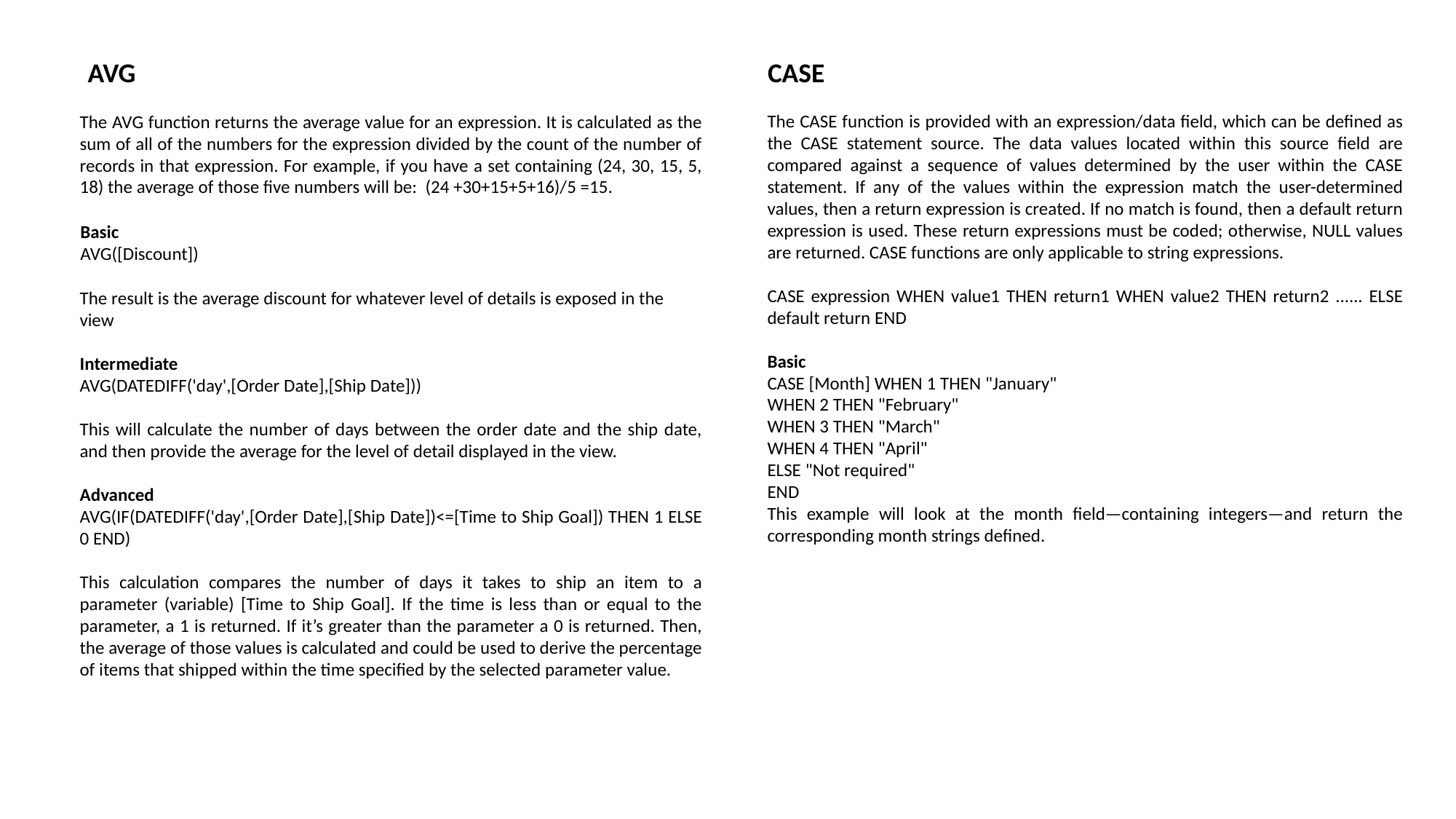

AVG
CASE
The CASE function is provided with an expression/data field, which can be defined as the CASE statement source. The data values located within this source field are compared against a sequence of values determined by the user within the CASE statement. If any of the values within the expression match the user-determined values, then a return expression is created. If no match is found, then a default return expression is used. These return expressions must be coded; otherwise, NULL values are returned. CASE functions are only applicable to string expressions.

CASE expression WHEN value1 THEN return1 WHEN value2 THEN return2 ...... ELSE default return END

Basic
CASE [Month] WHEN 1 THEN "January"
WHEN 2 THEN "February"
WHEN 3 THEN "March"
WHEN 4 THEN "April"
ELSE "Not required"
END
This example will look at the month field—containing integers—and return the corresponding month strings defined.

The AVG function returns the average value for an expression. It is calculated as the sum of all of the numbers for the expression divided by the count of the number of records in that expression. For example, if you have a set containing (24, 30, 15, 5, 18) the average of those five numbers will be:  (24 +30+15+5+16)/5 =15.
Basic
AVG([Discount])
The result is the average discount for whatever level of details is exposed in the view
Intermediate
AVG(DATEDIFF('day',[Order Date],[Ship Date]))

This will calculate the number of days between the order date and the ship date, and then provide the average for the level of detail displayed in the view.

Advanced
AVG(IF(DATEDIFF('day',[Order Date],[Ship Date])<=[Time to Ship Goal]) THEN 1 ELSE 0 END)

This calculation compares the number of days it takes to ship an item to a parameter (variable) [Time to Ship Goal]. If the time is less than or equal to the parameter, a 1 is returned. If it’s greater than the parameter a 0 is returned. Then, the average of those values is calculated and could be used to derive the percentage of items that shipped within the time specified by the selected parameter value.